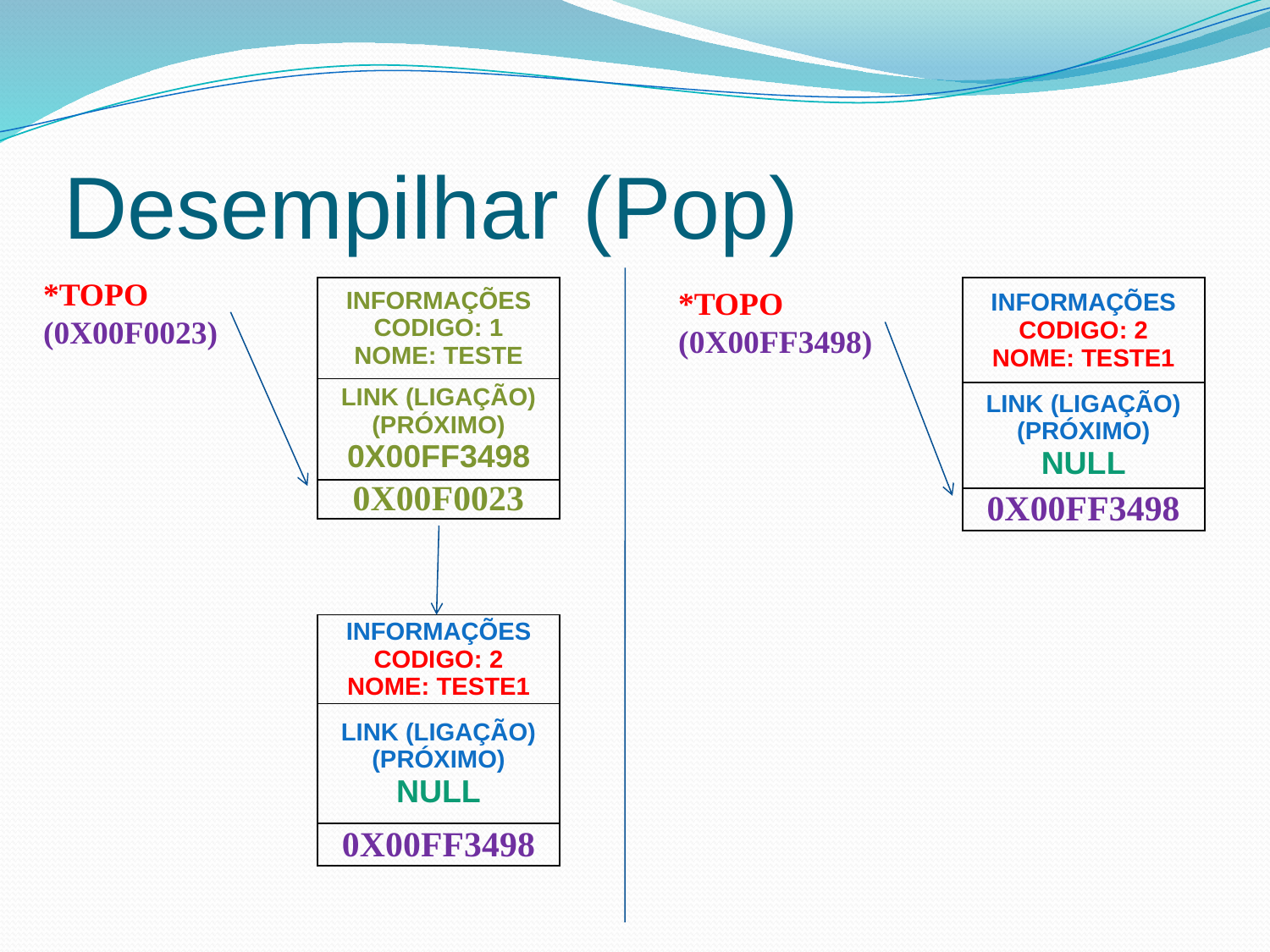

# Desempilhar (Pop)
*TOPO
(0X00F0023)
| INFORMAÇÕES CODIGO: 1 NOME: TESTE |
| --- |
| LINK (LIGAÇÃO) (PRÓXIMO) 0X00FF3498 |
| 0X00F0023 |
*TOPO
(0X00FF3498)
| INFORMAÇÕES CODIGO: 2 NOME: TESTE1 |
| --- |
| LINK (LIGAÇÃO) (PRÓXIMO) NULL |
| 0X00FF3498 |
| INFORMAÇÕES CODIGO: 2 NOME: TESTE1 |
| --- |
| LINK (LIGAÇÃO) (PRÓXIMO) NULL |
| 0X00FF3498 |